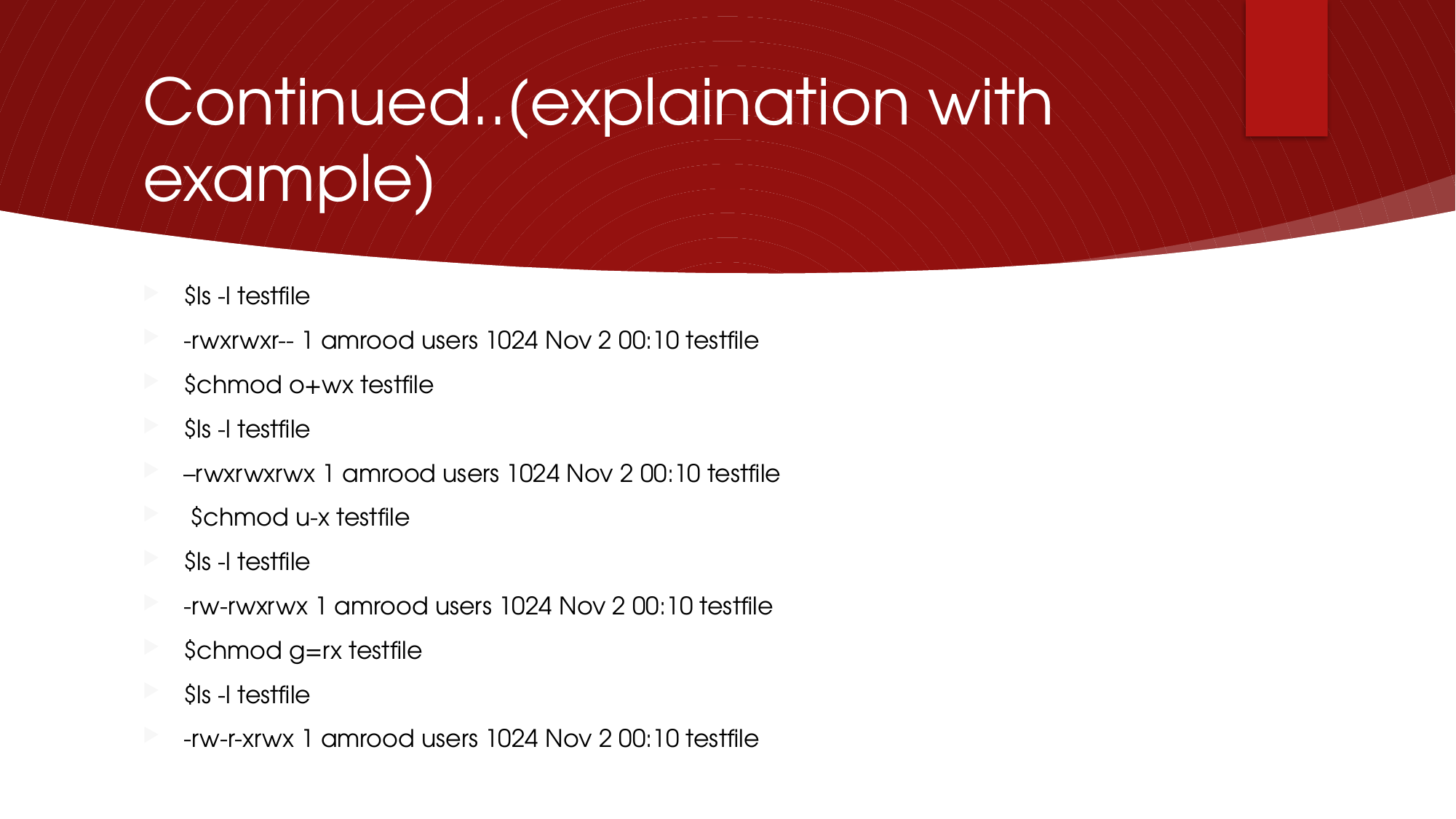

# Continued..(explaination with example)

$ls -l testfile
-rwxrwxr-- 1 amrood users 1024 Nov 2 00:10 testfile
$chmod o+wx testfile
$ls -l testfile
–rwxrwxrwx 1 amrood users 1024 Nov 2 00:10 testfile
 $chmod u-x testfile
$ls -l testfile
-rw-rwxrwx 1 amrood users 1024 Nov 2 00:10 testfile
$chmod g=rx testfile
$ls -l testfile
-rw-r-xrwx 1 amrood users 1024 Nov 2 00:10 testfile